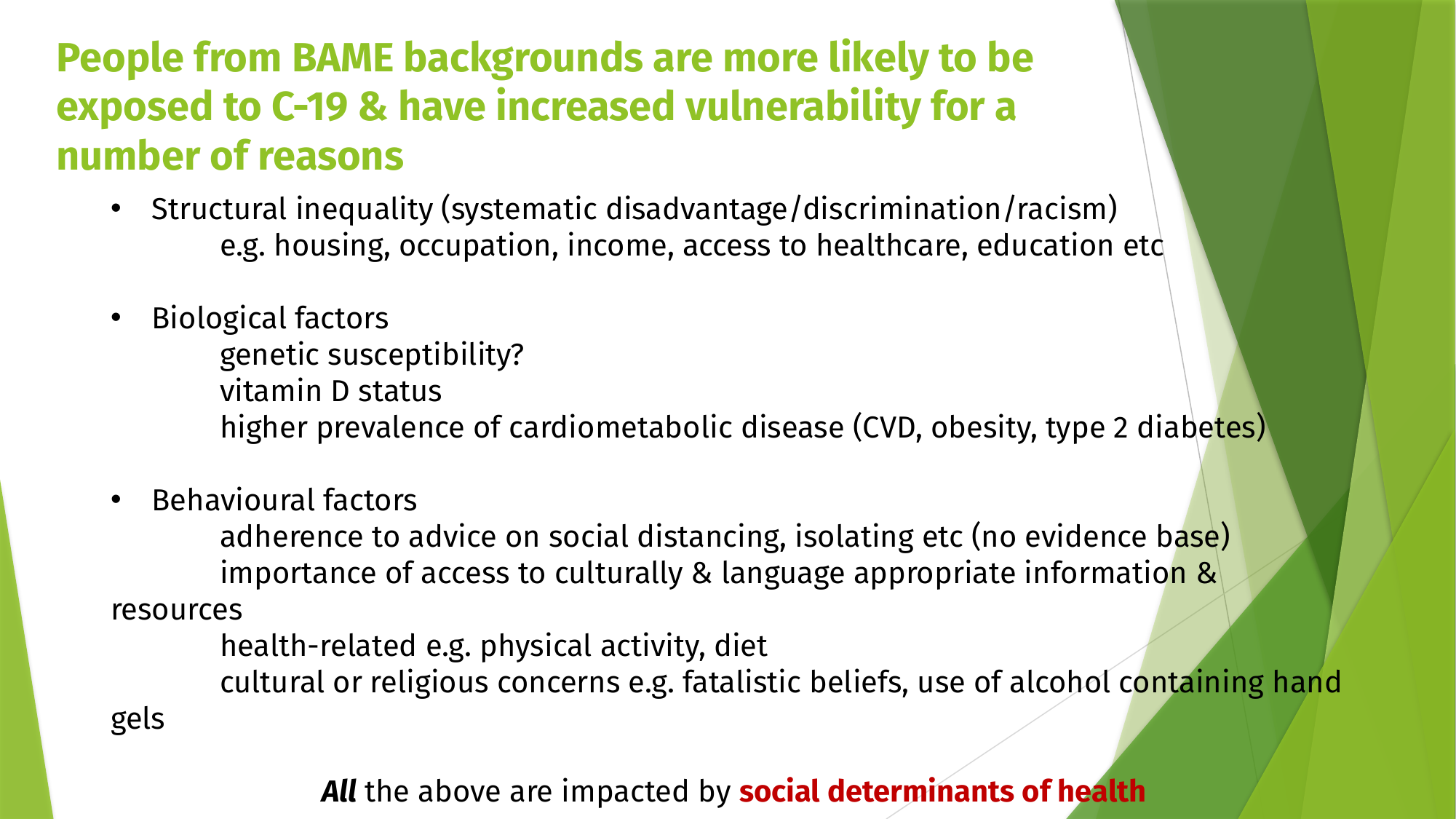

# People from BAME backgrounds are more likely to be exposed to C-19 & have increased vulnerability for a number of reasons
Structural inequality (systematic disadvantage/discrimination/racism)
	e.g. housing, occupation, income, access to healthcare, education etc

Biological factors
	genetic susceptibility?
	vitamin D status
	higher prevalence of cardiometabolic disease (CVD, obesity, type 2 diabetes)

Behavioural factors
	adherence to advice on social distancing, isolating etc (no evidence base)
	importance of access to culturally & language appropriate information & resources
	health-related e.g. physical activity, diet
	cultural or religious concerns e.g. fatalistic beliefs, use of alcohol containing hand gels

All the above are impacted by social determinants of health